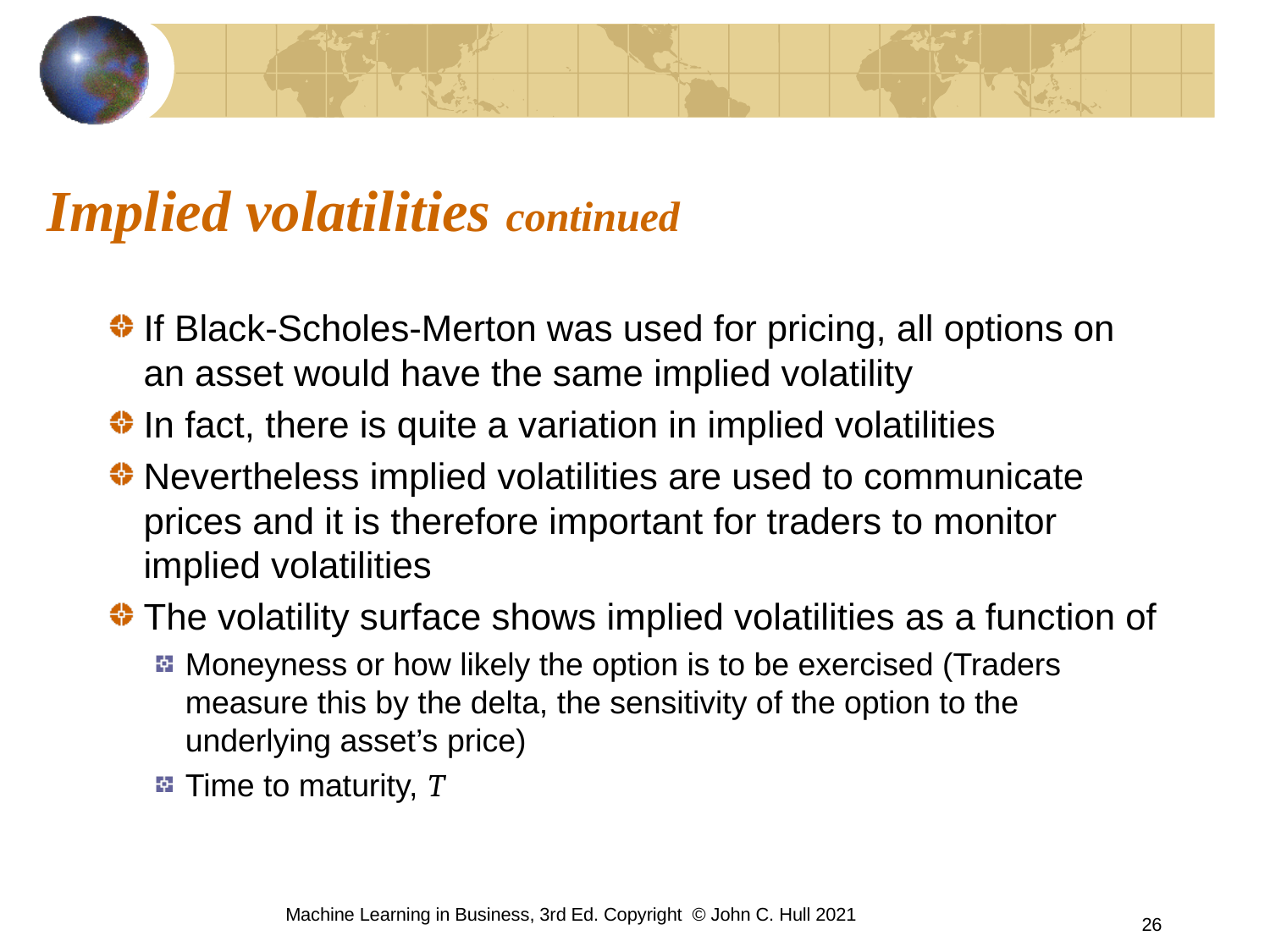

# Implied volatilities continued
If Black-Scholes-Merton was used for pricing, all options on an asset would have the same implied volatility
In fact, there is quite a variation in implied volatilities
Nevertheless implied volatilities are used to communicate prices and it is therefore important for traders to monitor implied volatilities
The volatility surface shows implied volatilities as a function of
Moneyness or how likely the option is to be exercised (Traders measure this by the delta, the sensitivity of the option to the underlying asset’s price)
Time to maturity, T
Machine Learning in Business, 3rd Ed. Copyright  © John C. Hull 2021
26